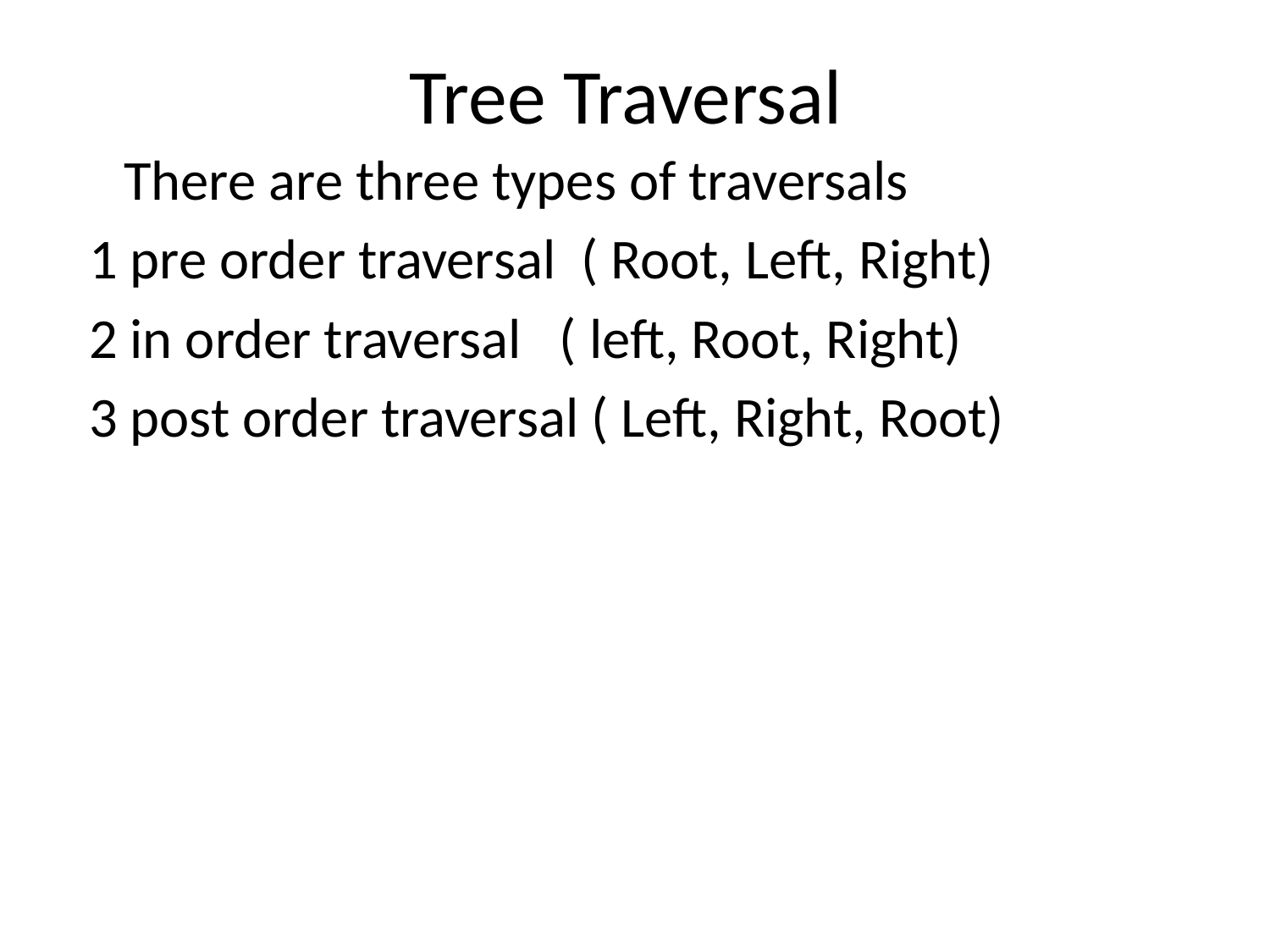

# Tree Traversal
	There are three types of traversals
 1 pre order traversal  ( Root, Left, Right)
 2 in order traversal   ( left, Root, Right)
 3 post order traversal ( Left, Right, Root)